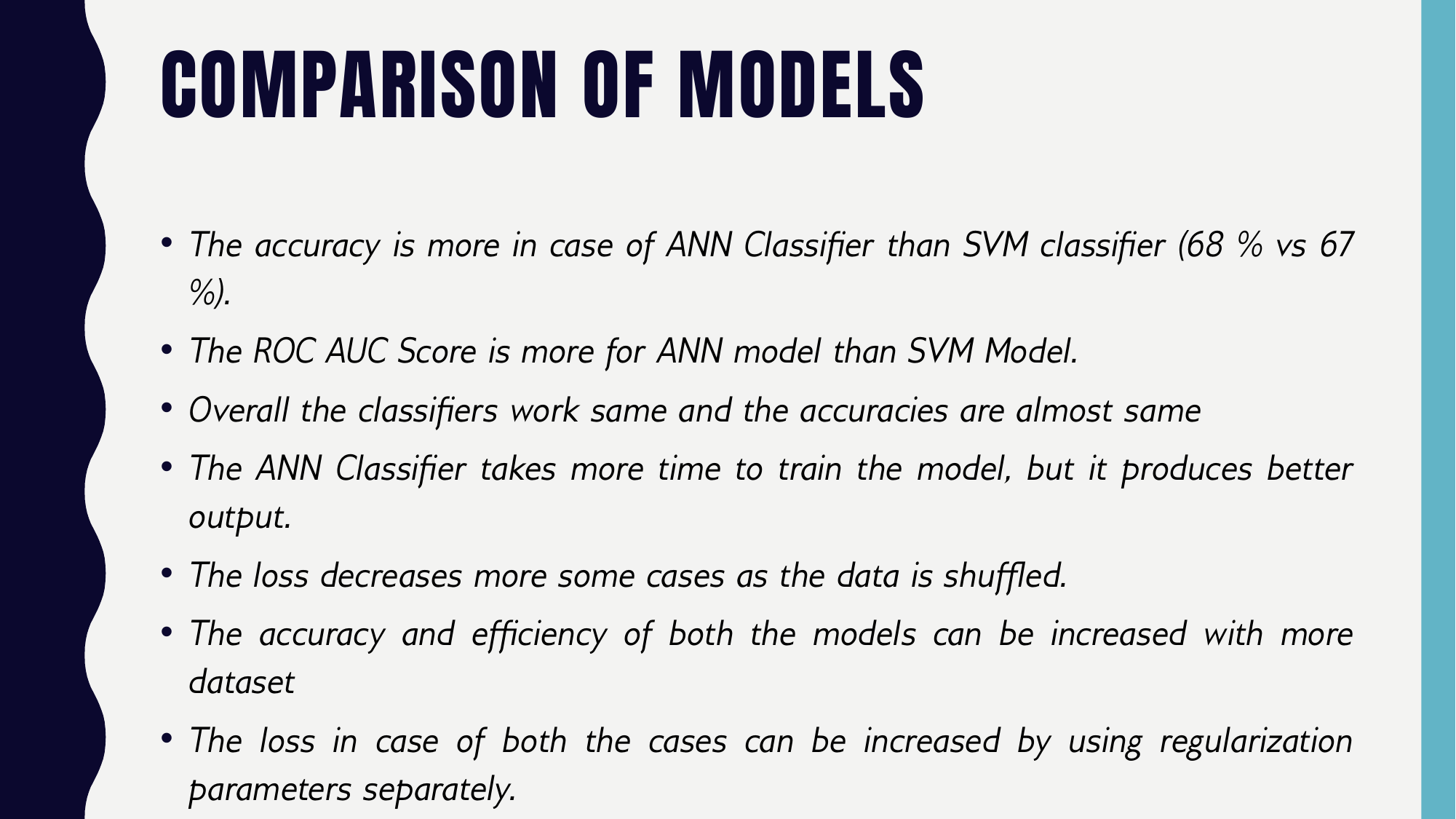

# Comparison of models
The accuracy is more in case of ANN Classifier than SVM classifier (68 % vs 67 %).
The ROC AUC Score is more for ANN model than SVM Model.
Overall the classifiers work same and the accuracies are almost same
The ANN Classifier takes more time to train the model, but it produces better output.
The loss decreases more some cases as the data is shuffled.
The accuracy and efficiency of both the models can be increased with more dataset
The loss in case of both the cases can be increased by using regularization parameters separately.